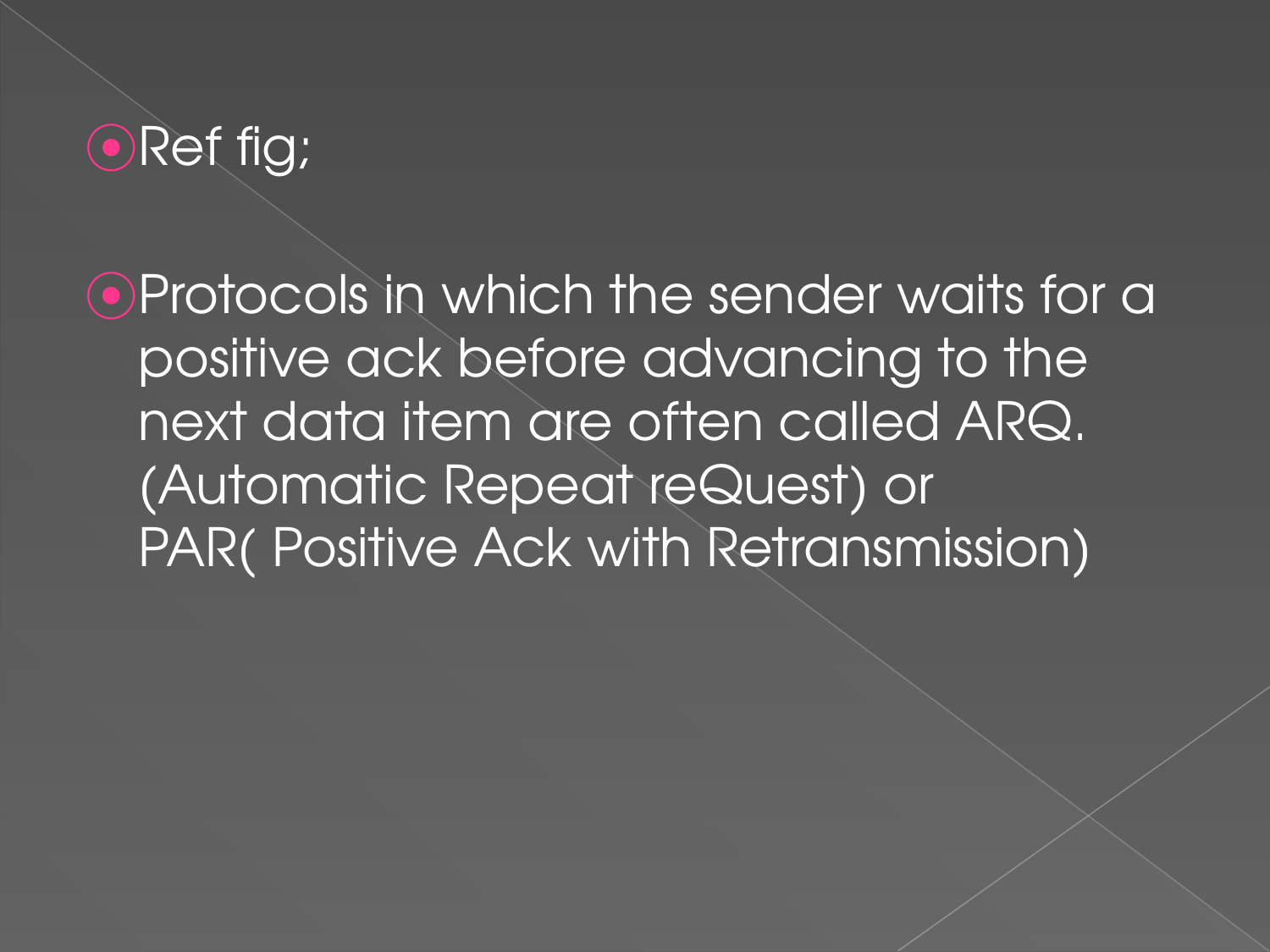

Ref fig;

Protocols in which the sender waits for a positive ack before advancing to the next data item are often called ARQ. (Automatic Repeat reQuest) or PAR( Positive Ack with Retransmission)